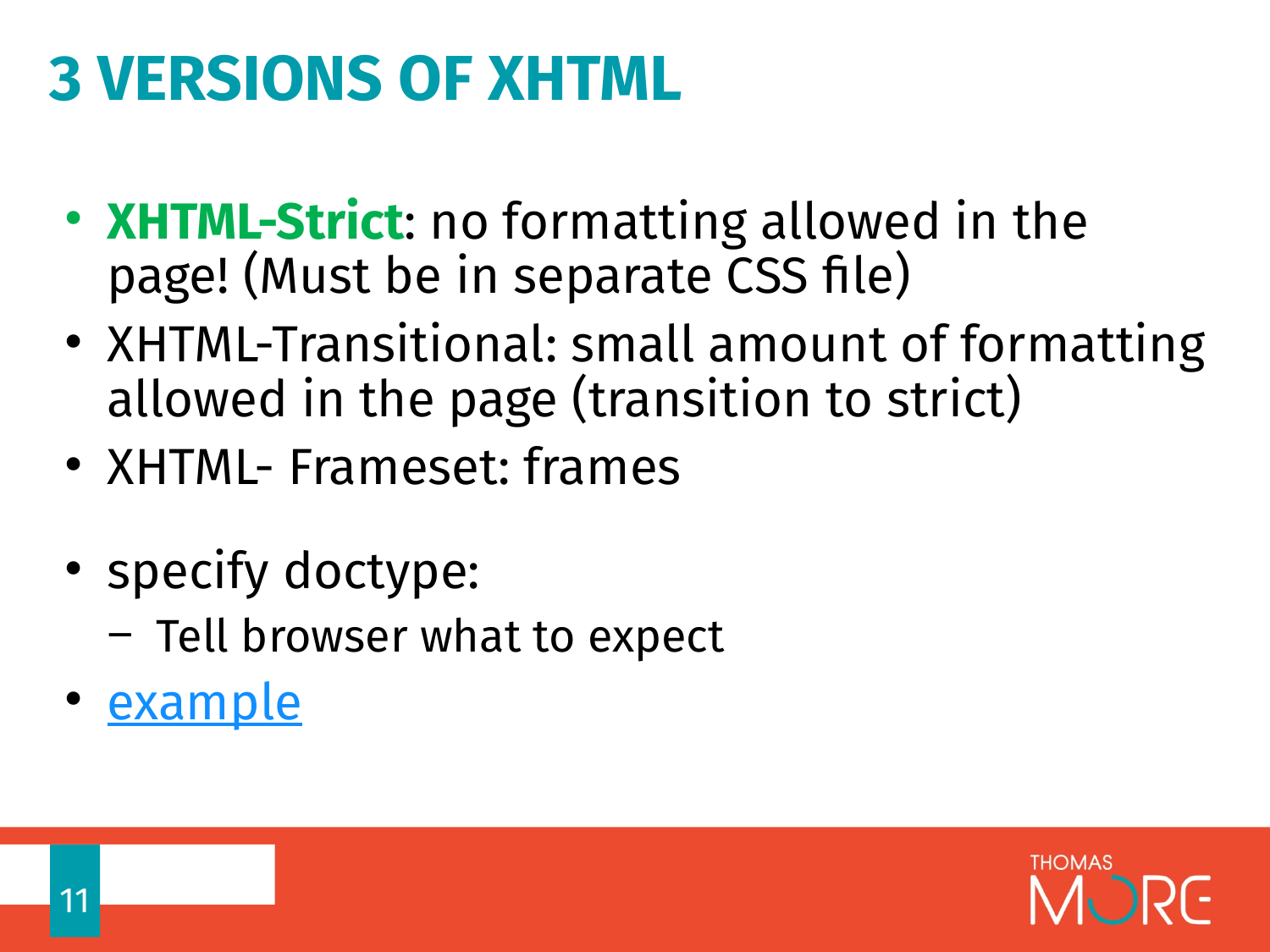

# 3 versions of XHTML
XHTML-Strict: no formatting allowed in the page! (Must be in separate CSS file)
XHTML-Transitional: small amount of formatting allowed in the page (transition to strict)
XHTML- Frameset: frames

specify doctype:
Tell browser what to expect
example
11